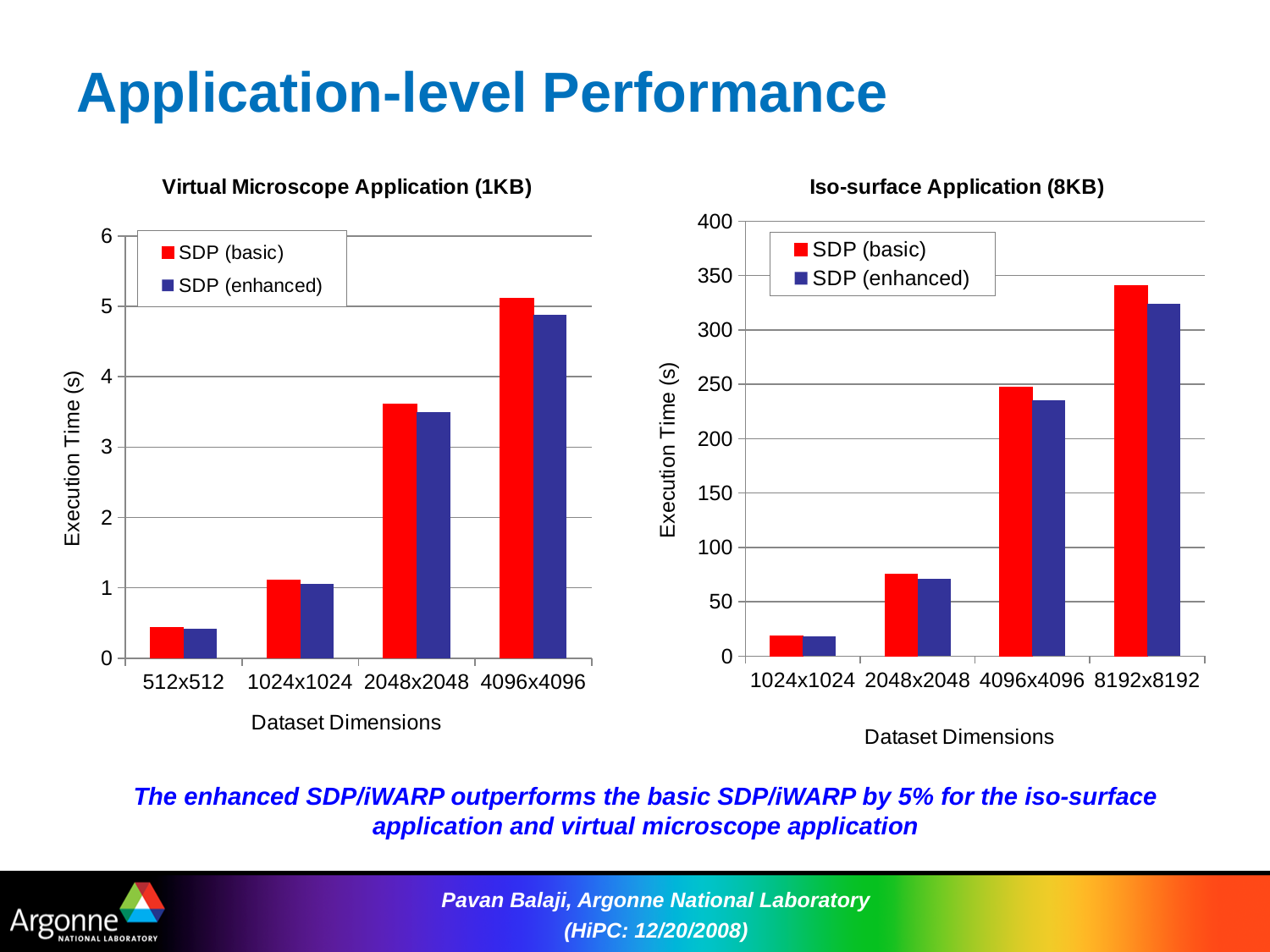

# Application-level Performance

### Chart: Iso-surface Application (8KB)

| Category | SDP (basic) | SDP (enhanced) |
|---|---|---|
| 1024x1024 | 18.539 | 18.110000000000028 |
| 2048x2048 | 75.05899999999998 | 71.30299999999998 |
| 4096x4096 | 247.1 | 235.237 |
| 8192x8192 | 340.565 | 323.8090000000001 |

### Chart: Virtual Microscope Application (1KB)

| Category | SDP (basic) | SDP (enhanced) |
|---|---|---|
| 512x512 | 0.442 | 0.4220000000000003 |
| 1024x1024 | 1.111 | 1.06 |
| 2048x2048 | 3.609 | 3.5 |
| 4096x4096 | 5.1199999999999966 | 4.88 |
The enhanced SDP/iWARP outperforms the basic SDP/iWARP by 5% for the iso-surface application and virtual microscope application
Pavan Balaji, Argonne National Laboratory (HiPC: 12/20/2008)